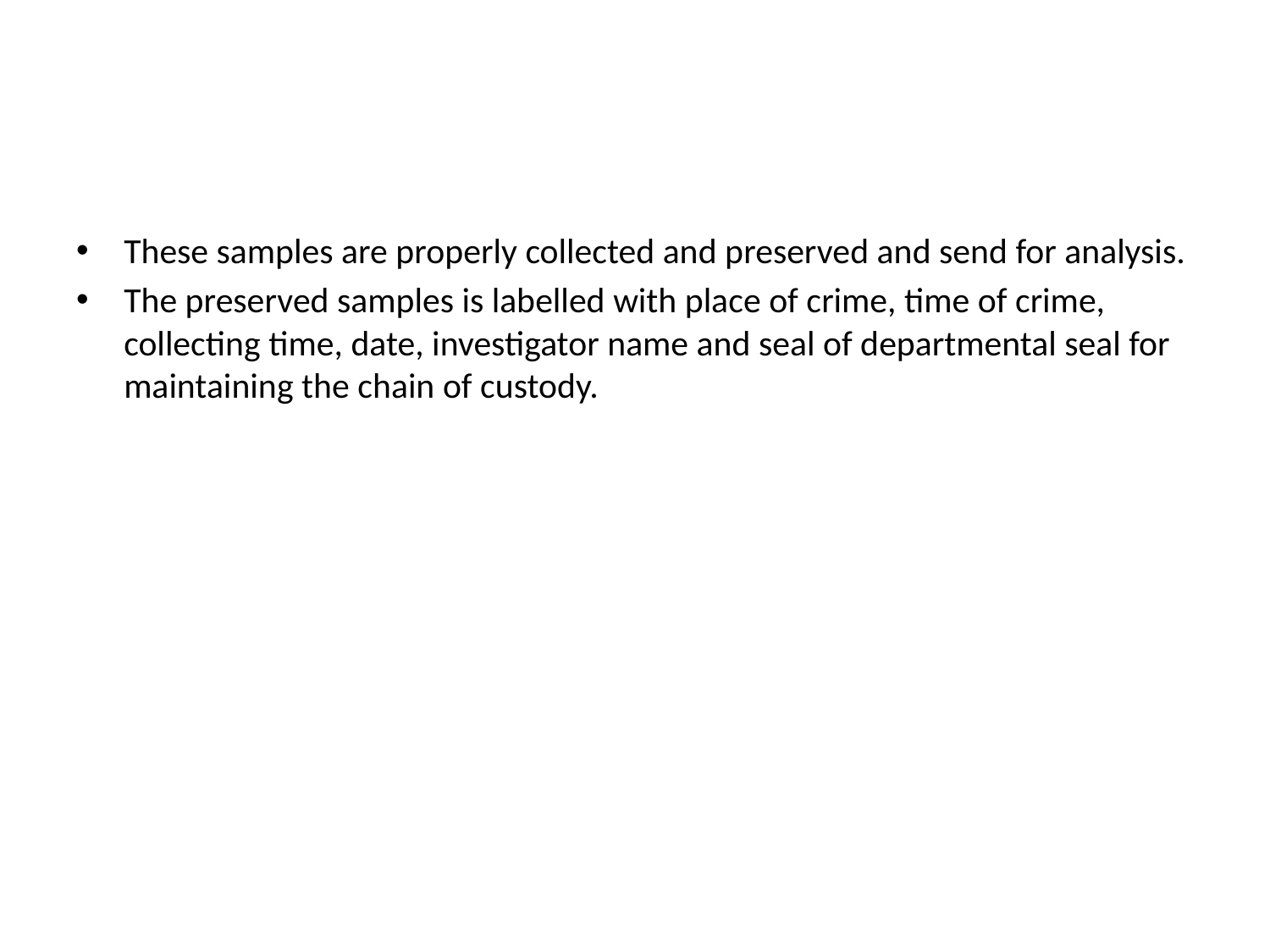

#
These samples are properly collected and preserved and send for analysis.
The preserved samples is labelled with place of crime, time of crime, collecting time, date, investigator name and seal of departmental seal for maintaining the chain of custody.